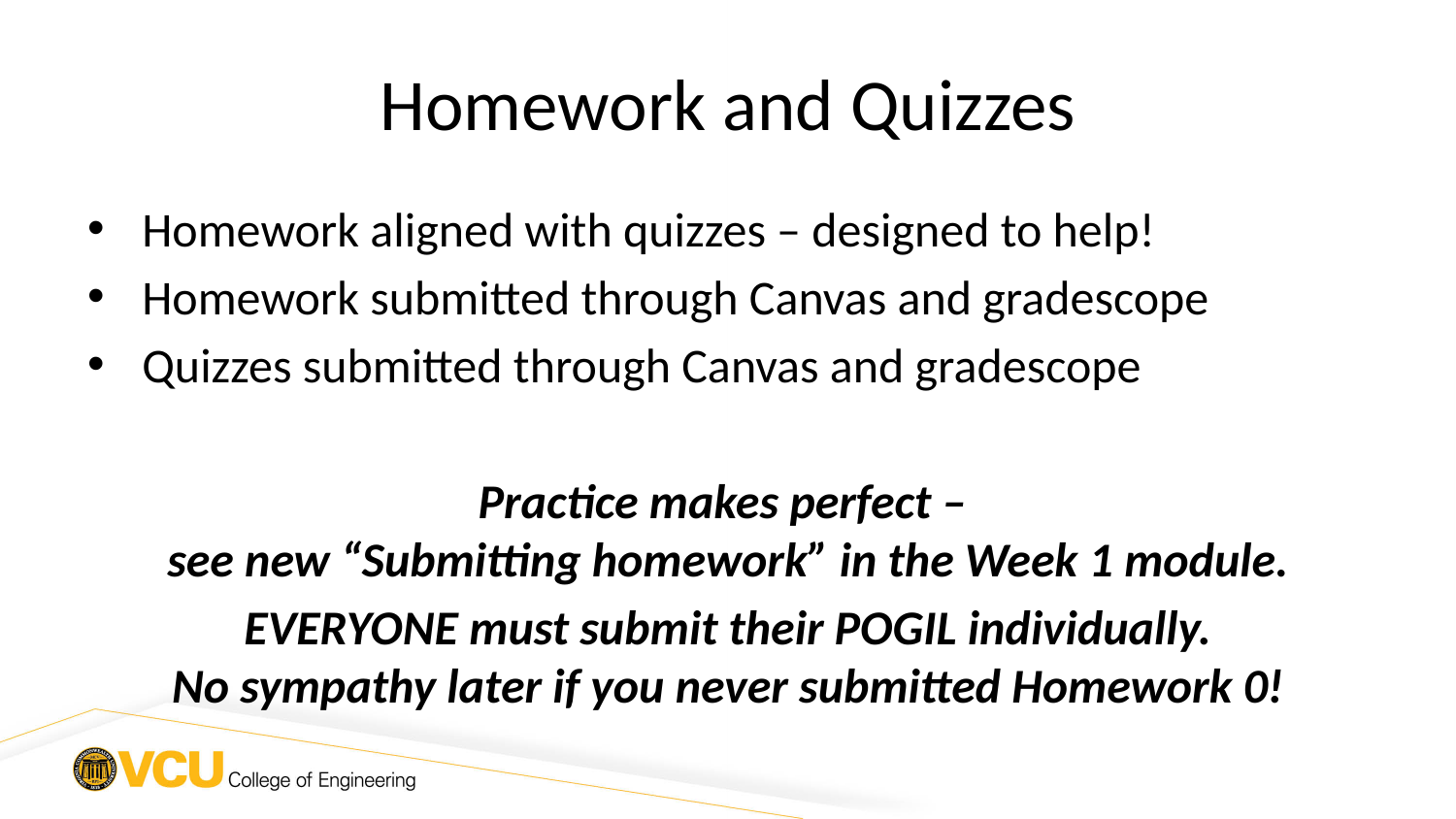

# Homework and Quizzes
Homework aligned with quizzes – designed to help!
Homework submitted through Canvas and gradescope
Quizzes submitted through Canvas and gradescope

Practice makes perfect –
see new “Submitting homework” in the Week 1 module.
EVERYONE must submit their POGIL individually.
No sympathy later if you never submitted Homework 0!